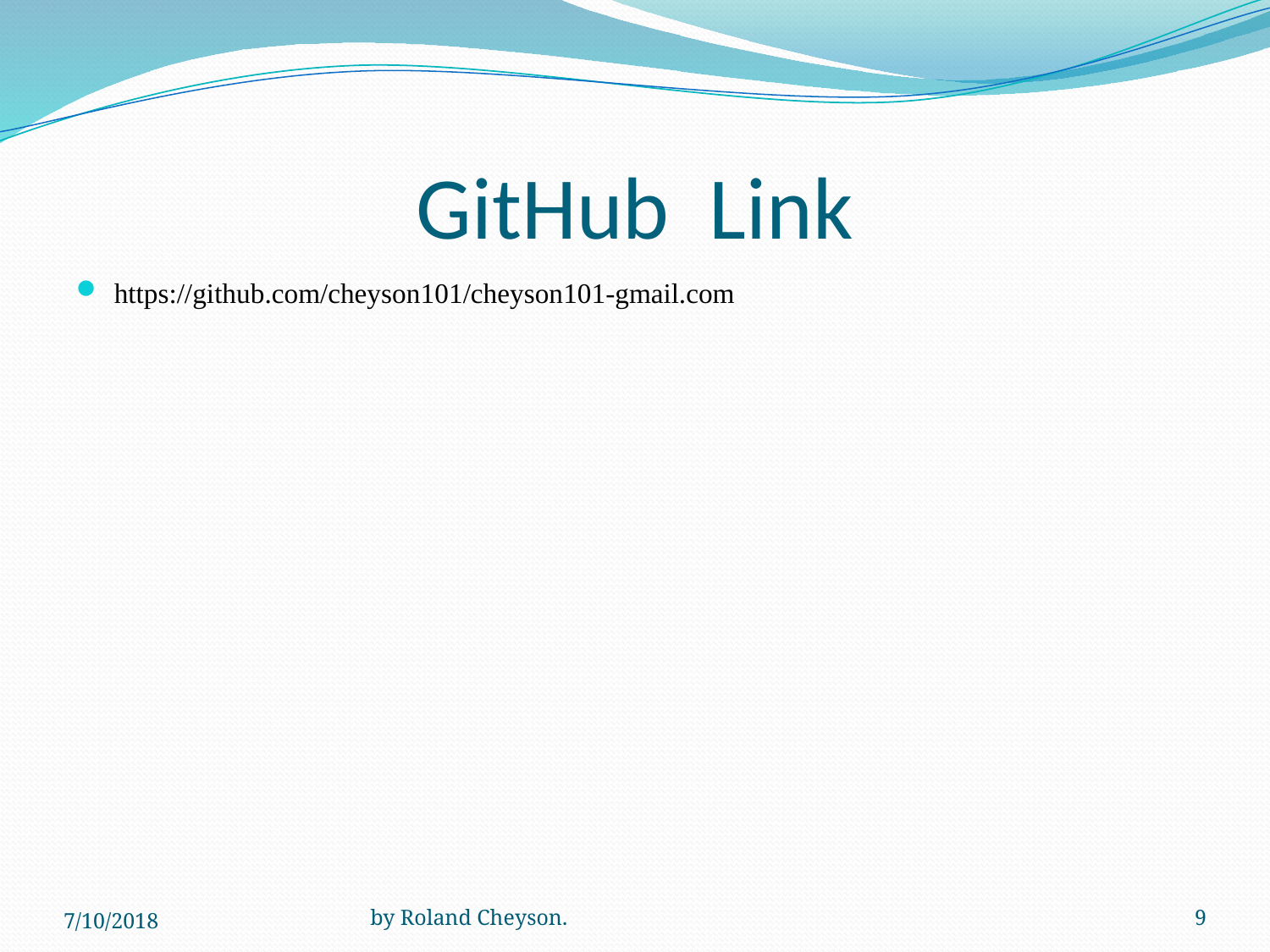

# GitHub  Link
https://github.com/cheyson101/cheyson101-gmail.com
7/10/2018
by Roland Cheyson.
9